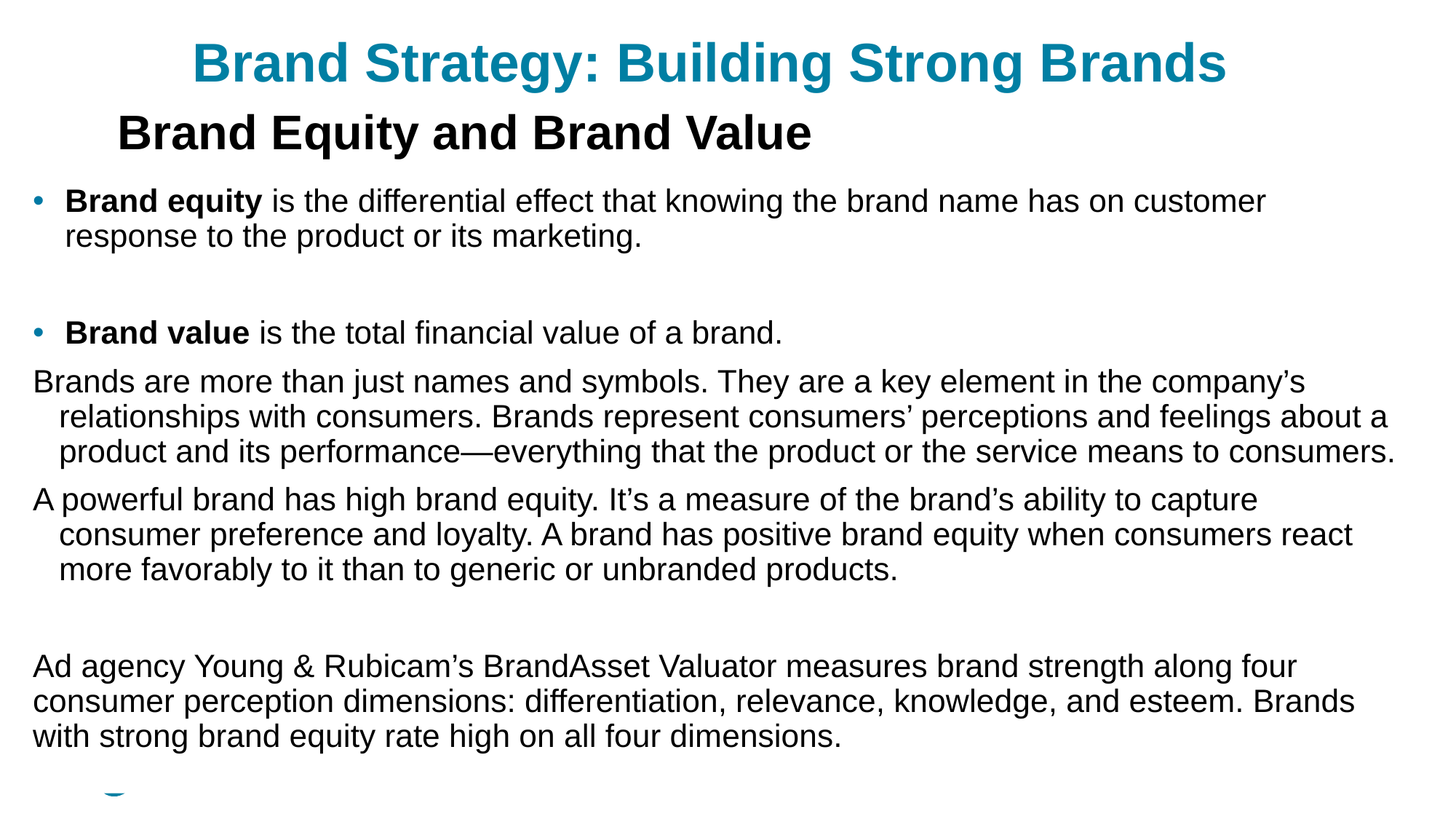

# Brand Strategy: Building Strong Brands
Brand Equity and Brand Value

Brand equity is the differential effect that knowing the brand name has on customer response to the product or its marketing.

Brand value is the total financial value of a brand.
Brands are more than just names and symbols. They are a key element in the company’s relationships with consumers. Brands represent consumers’ perceptions and feelings about a product and its performance—everything that the product or the service means to consumers.
A powerful brand has high brand equity. It’s a measure of the brand’s ability to capture consumer preference and loyalty. A brand has positive brand equity when consumers react more favorably to it than to generic or unbranded products.

Ad agency Young & Rubicam’s BrandAsset Valuator measures brand strength along four consumer perception dimensions: differentiation, relevance, knowledge, and esteem. Brands with strong brand equity rate high on all four dimensions.